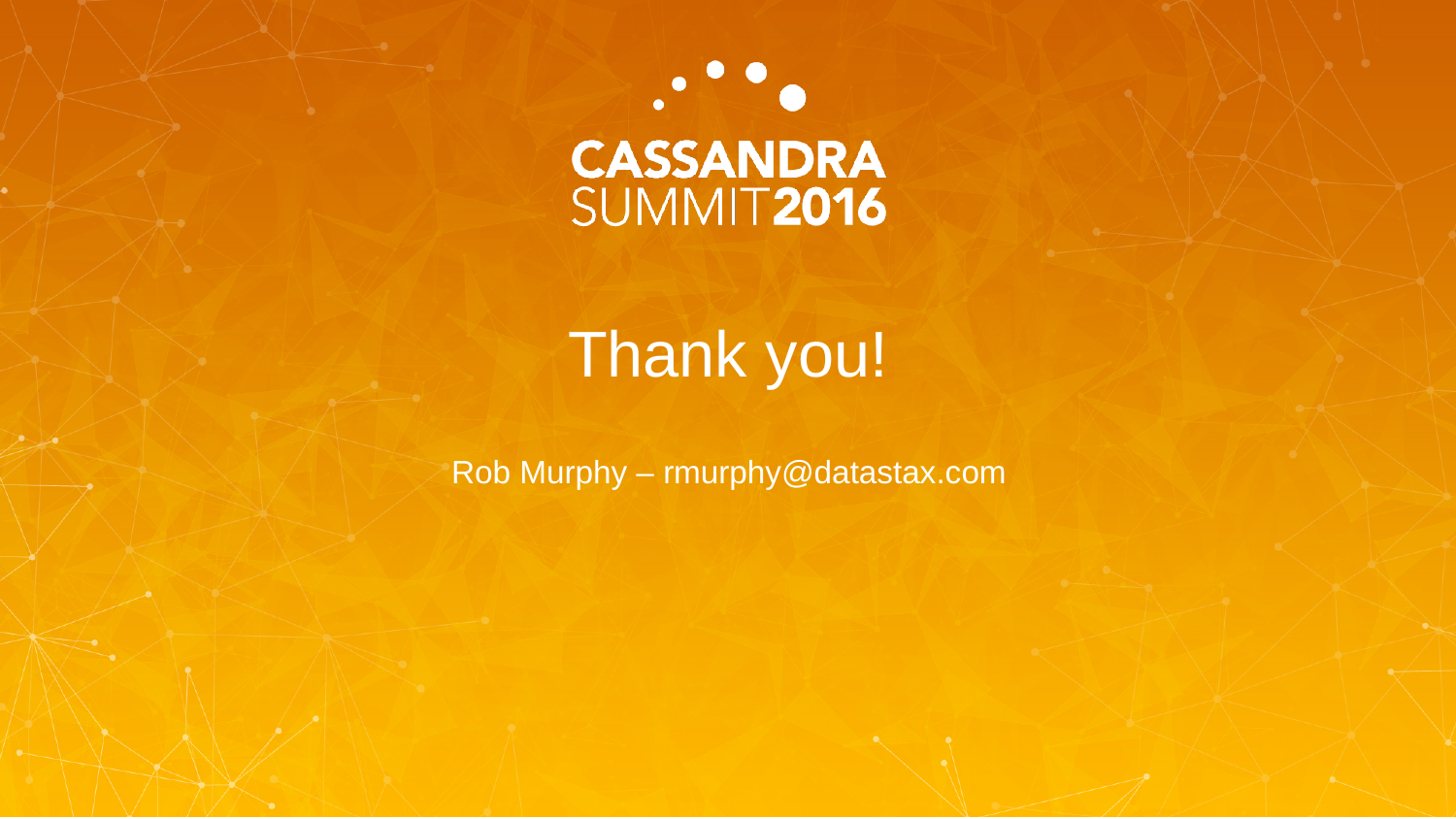

# Thank you!
Rob Murphy – rmurphy@datastax.com